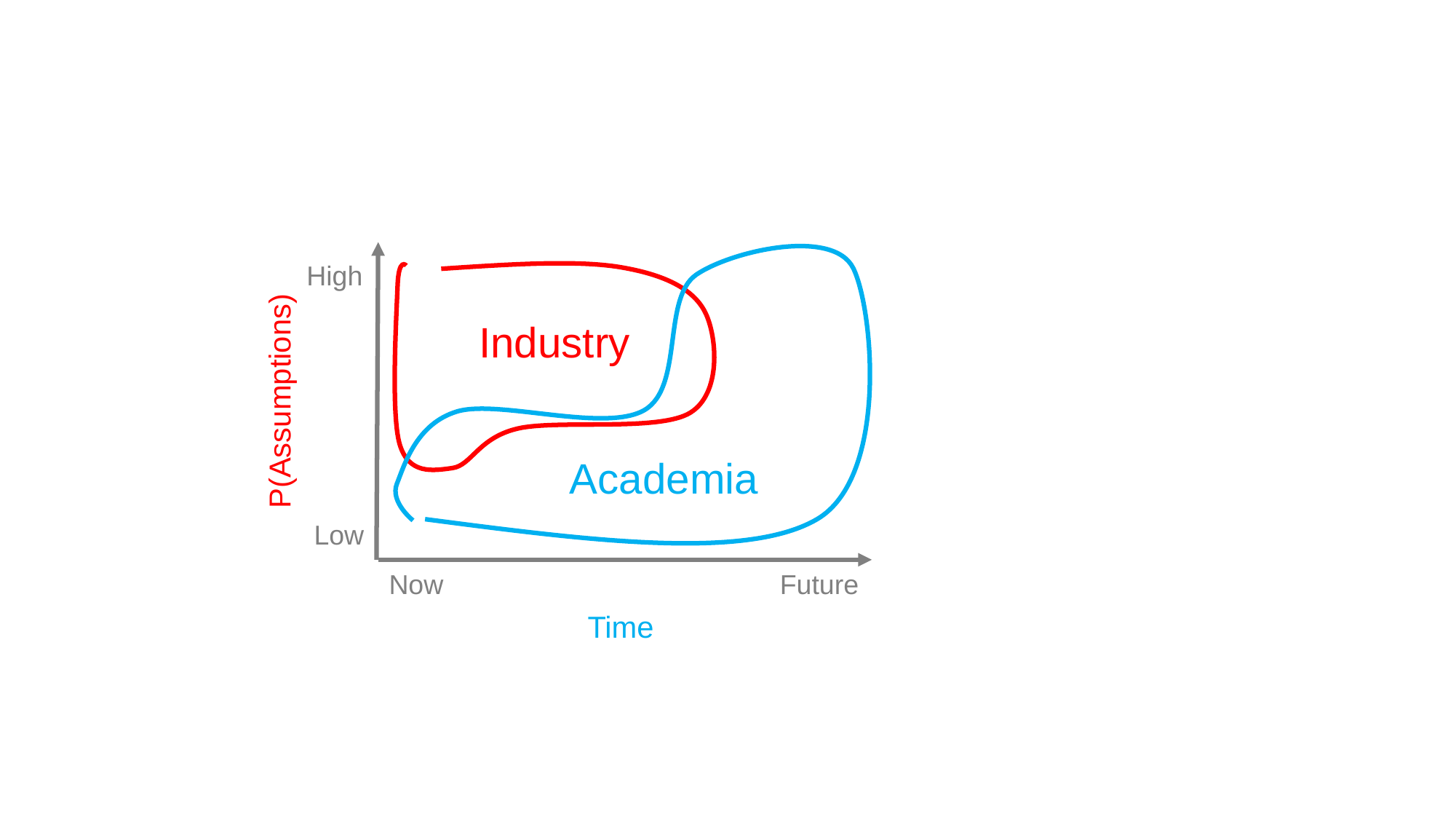

High
Industry

P(Assumptions)
Academia
Low
Now
Future
Time